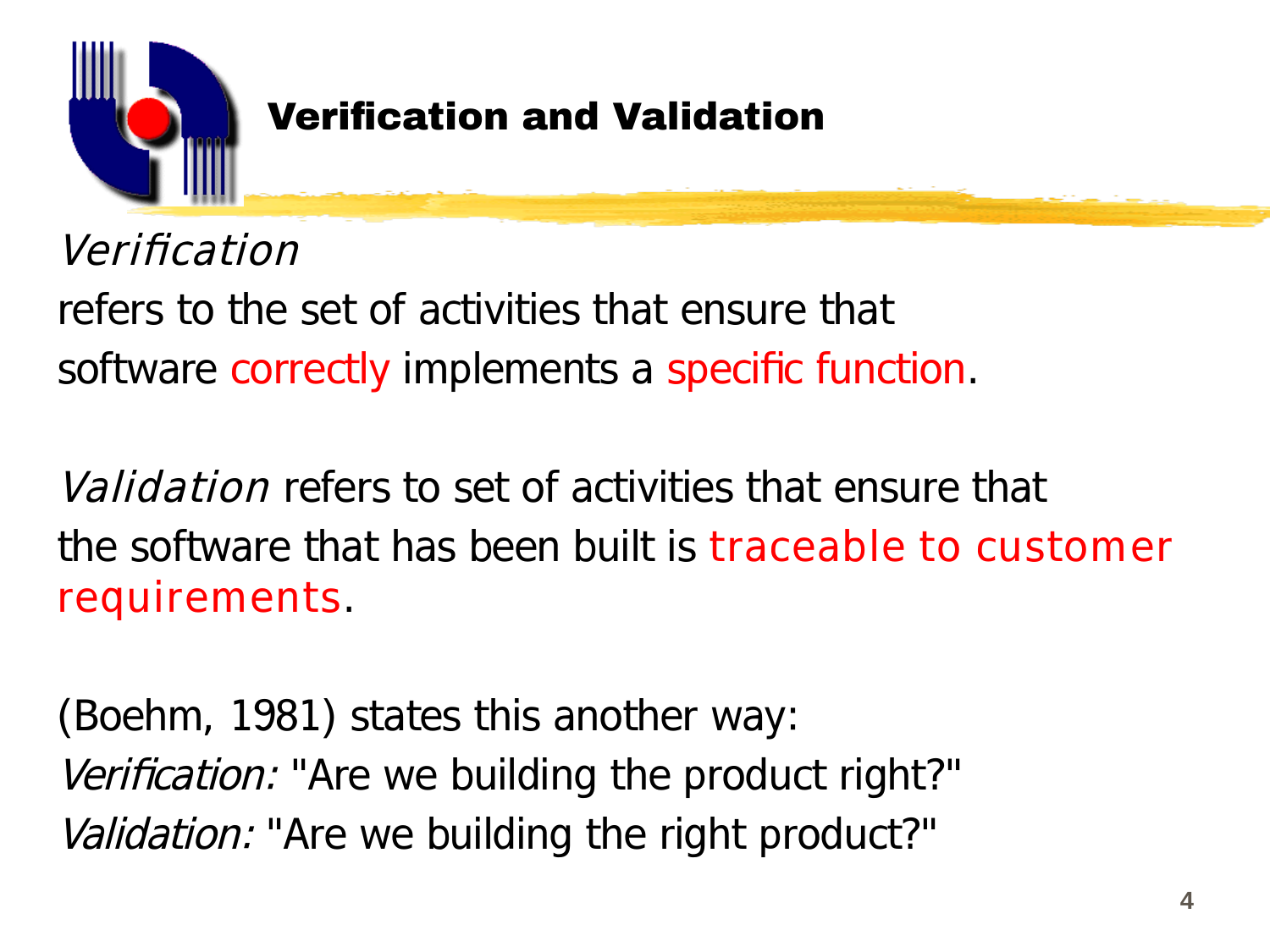

# Verification and Validation
Verification
refers to the set of activities that ensure that
software correctly implements a specific function.

Validation refers to set of activities that ensure that
the software that has been built is traceable to customer requirements.

(Boehm, 1981) states this another way:
Verification: "Are we building the product right?"
Validation: "Are we building the right product?"
4